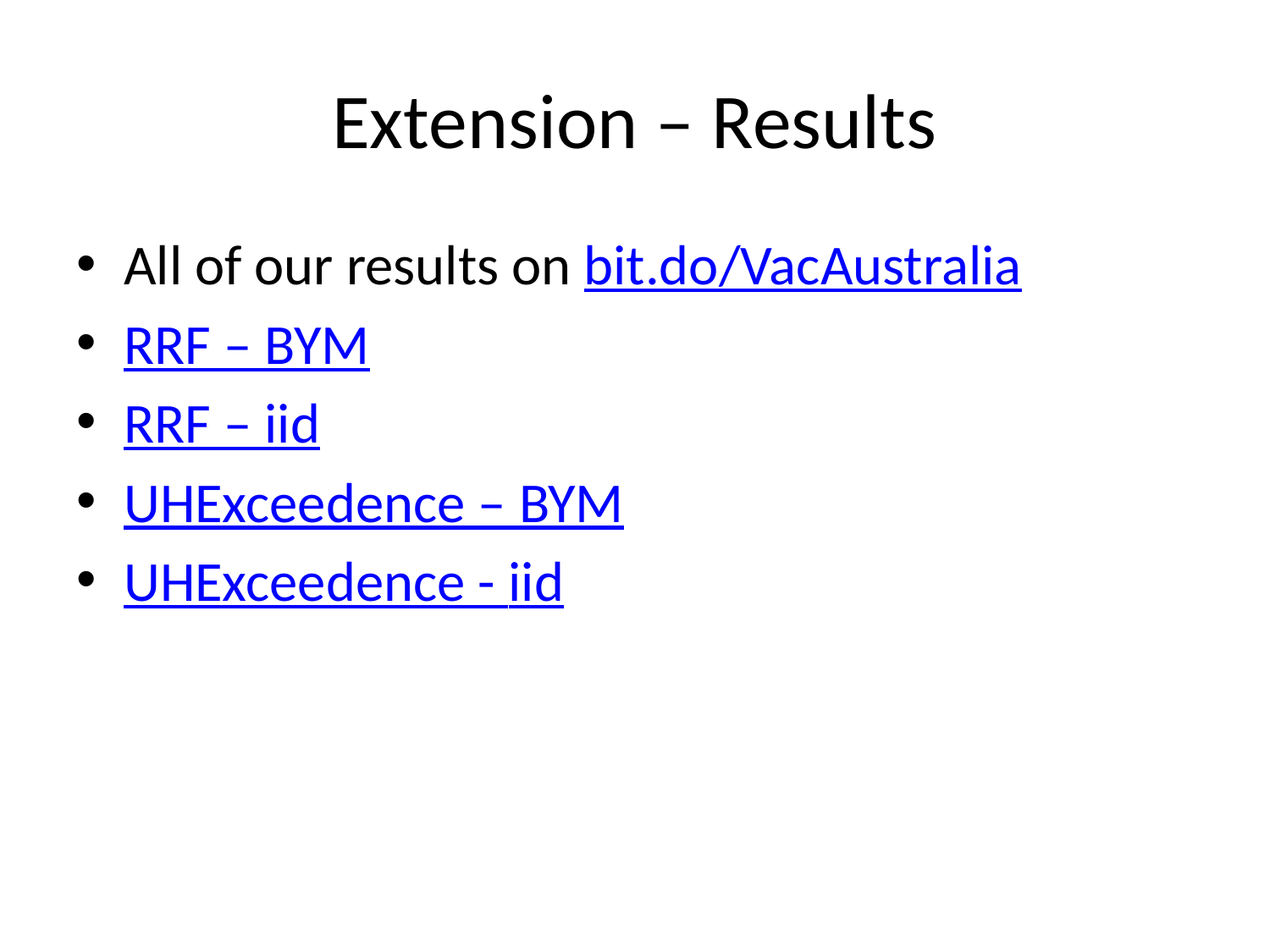

# Extension – Results
All of our results on bit.do/VacAustralia
RRF – BYM
RRF – iid
UHExceedence – BYM
UHExceedence - iid